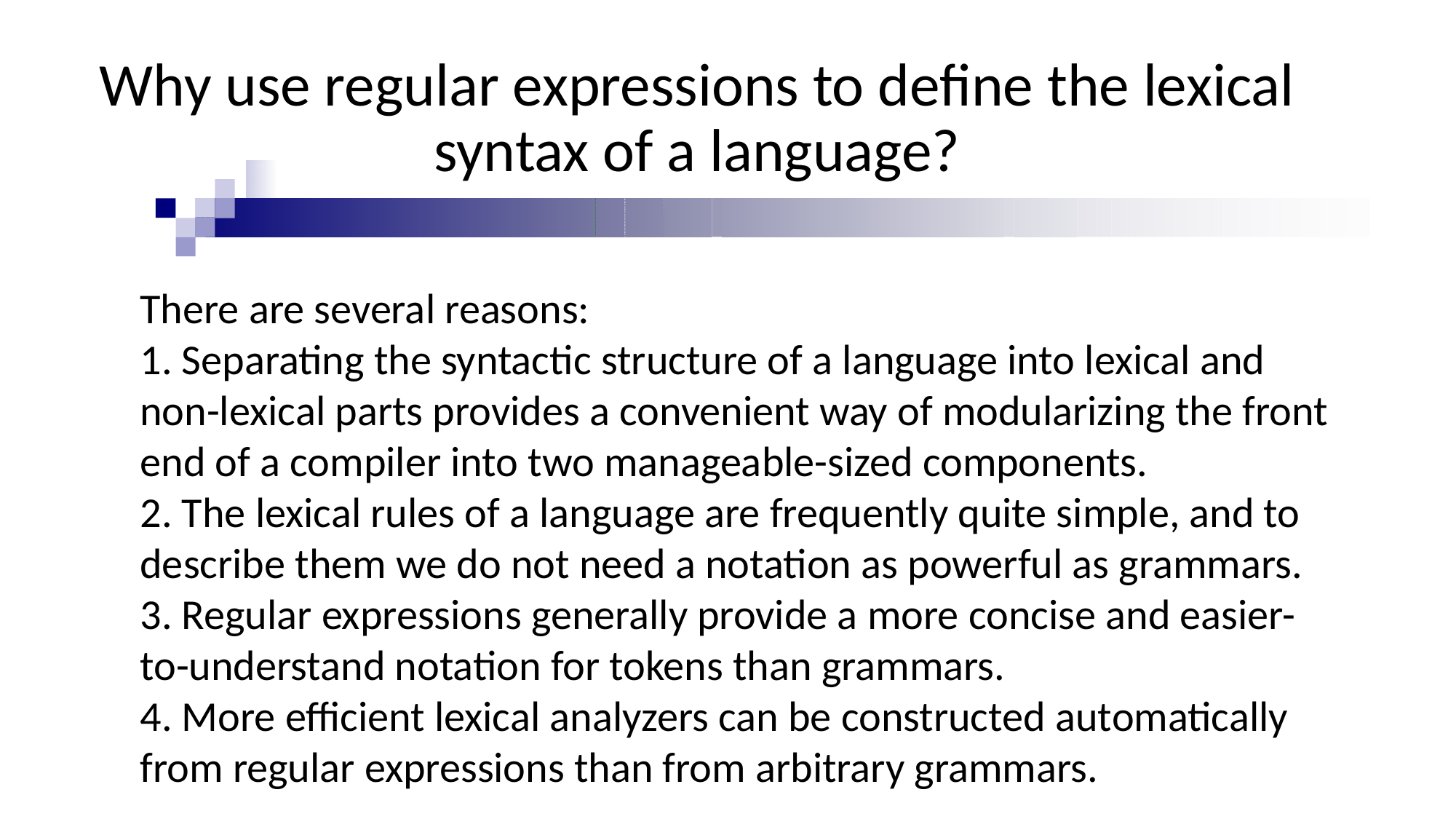

# Why use regular expressions to define the lexical syntax of a language?

There are several reasons:
1. Separating the syntactic structure of a language into lexical and non-lexical parts provides a convenient way of modularizing the front end of a compiler into two manageable-sized components.
2. The lexical rules of a language are frequently quite simple, and to describe them we do not need a notation as powerful as grammars.
3. Regular expressions generally provide a more concise and easier-to-understand notation for tokens than grammars.
4. More efficient lexical analyzers can be constructed automatically from regular expressions than from arbitrary grammars.